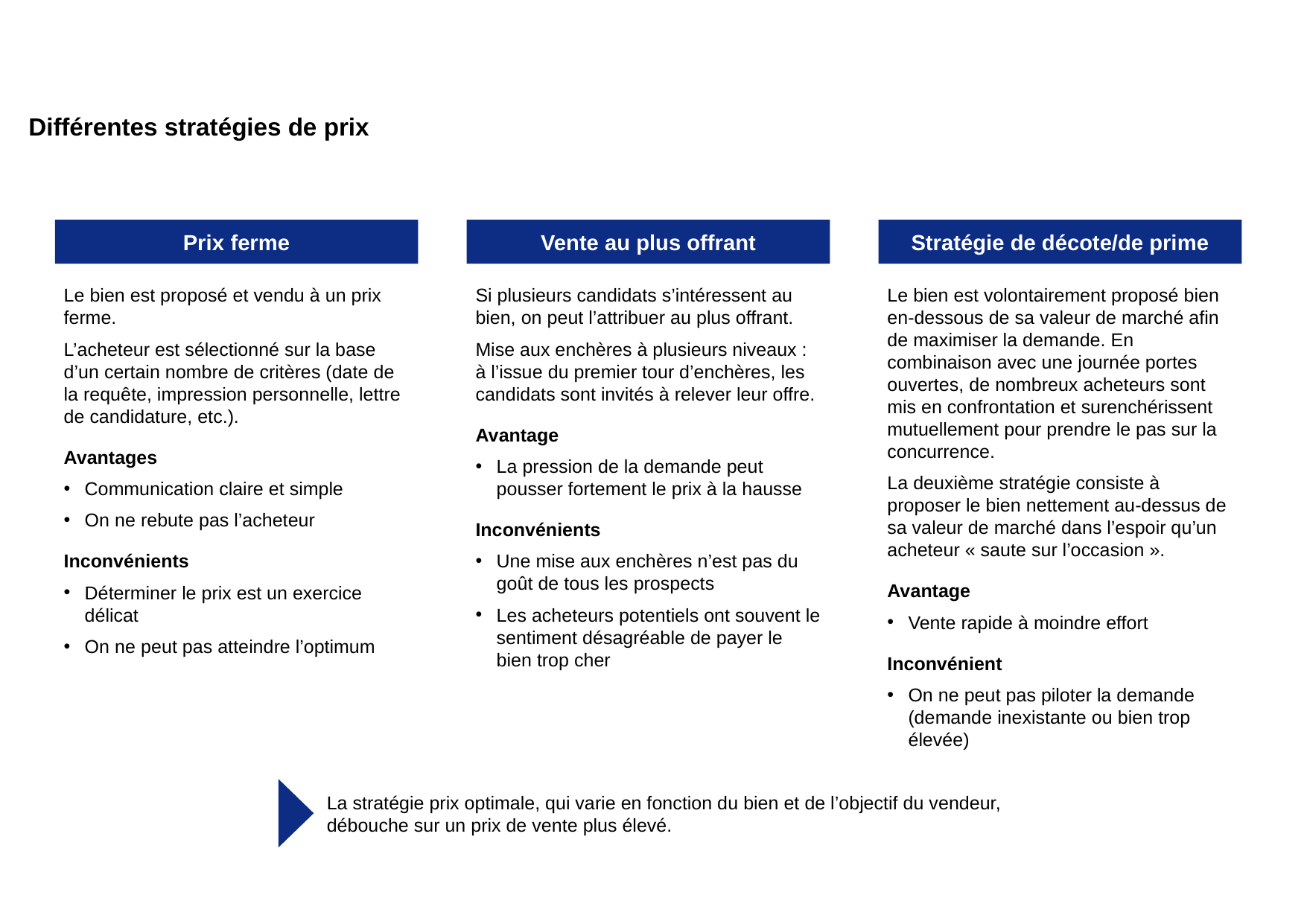

# Différentes stratégies de prix

Prix ferme
Vente au plus offrant
Stratégie de décote/de prime
Le bien est volontairement proposé bien en-dessous de sa valeur de marché afin de maximiser la demande. En combinaison avec une journée portes ouvertes, de nombreux acheteurs sont mis en confrontation et surenchérissent mutuellement pour prendre le pas sur la concurrence.
La deuxième stratégie consiste à proposer le bien nettement au-dessus de sa valeur de marché dans l’espoir qu’un acheteur « saute sur l’occasion ».
Avantage
Vente rapide à moindre effort
Inconvénient
On ne peut pas piloter la demande (demande inexistante ou bien trop élevée)
Le bien est proposé et vendu à un prix ferme.
L’acheteur est sélectionné sur la base d’un certain nombre de critères (date de la requête, impression personnelle, lettre de candidature, etc.).
Avantages
Communication claire et simple
On ne rebute pas l’acheteur
Inconvénients
Déterminer le prix est un exercice délicat
On ne peut pas atteindre l’optimum

Si plusieurs candidats s’intéressent au bien, on peut l’attribuer au plus offrant.
Mise aux enchères à plusieurs niveaux : à l’issue du premier tour d’enchères, les candidats sont invités à relever leur offre.
Avantage
La pression de la demande peut pousser fortement le prix à la hausse
Inconvénients
Une mise aux enchères n’est pas du goût de tous les prospects
Les acheteurs potentiels ont souvent le sentiment désagréable de payer le bien trop cher
La stratégie prix optimale, qui varie en fonction du bien et de l’objectif du vendeur, débouche sur un prix de vente plus élevé.